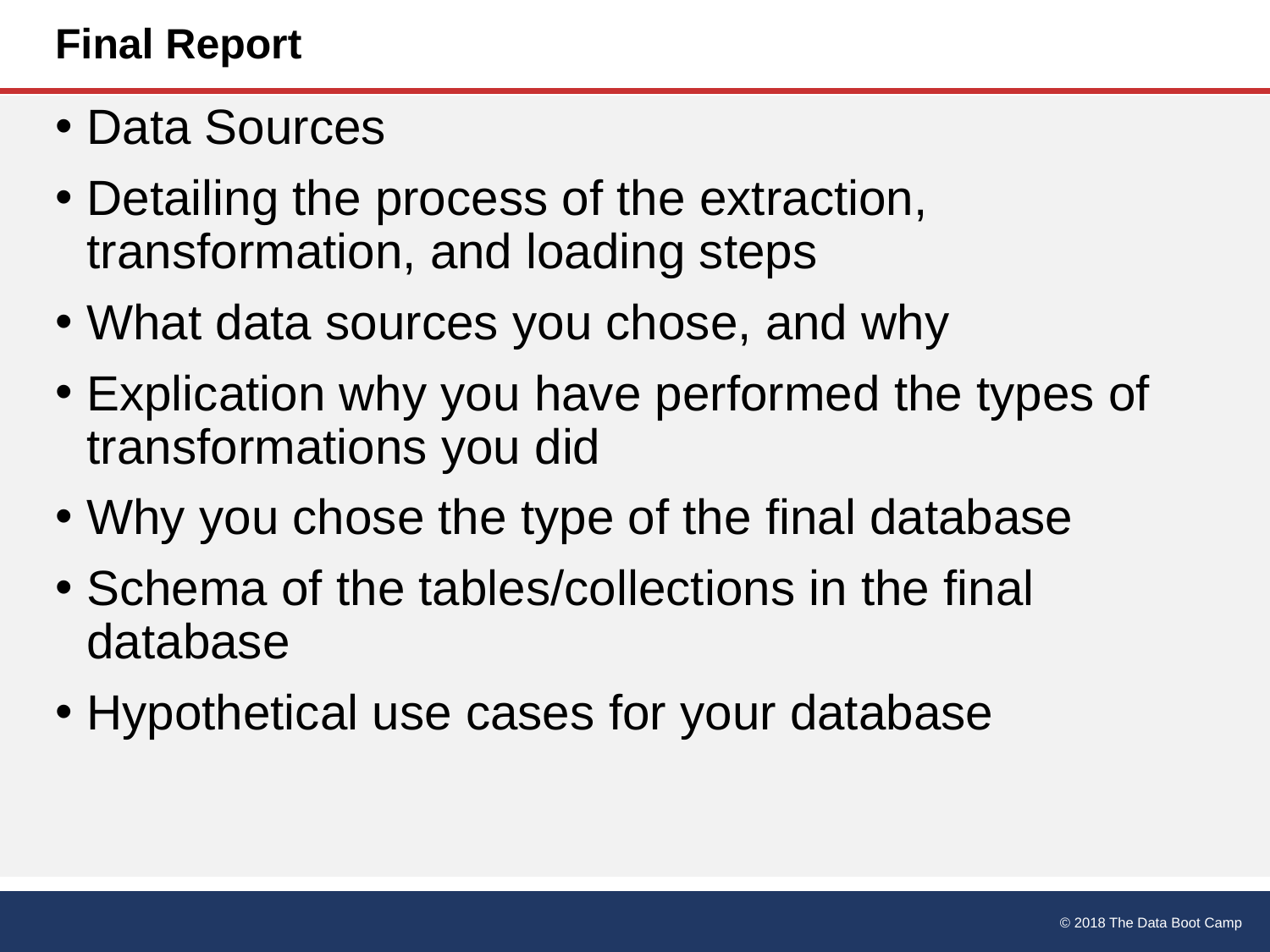

# Final Report
Data Sources
Detailing the process of the extraction, transformation, and loading steps
What data sources you chose, and why
Explication why you have performed the types of transformations you did
Why you chose the type of the final database
Schema of the tables/collections in the final database
Hypothetical use cases for your database